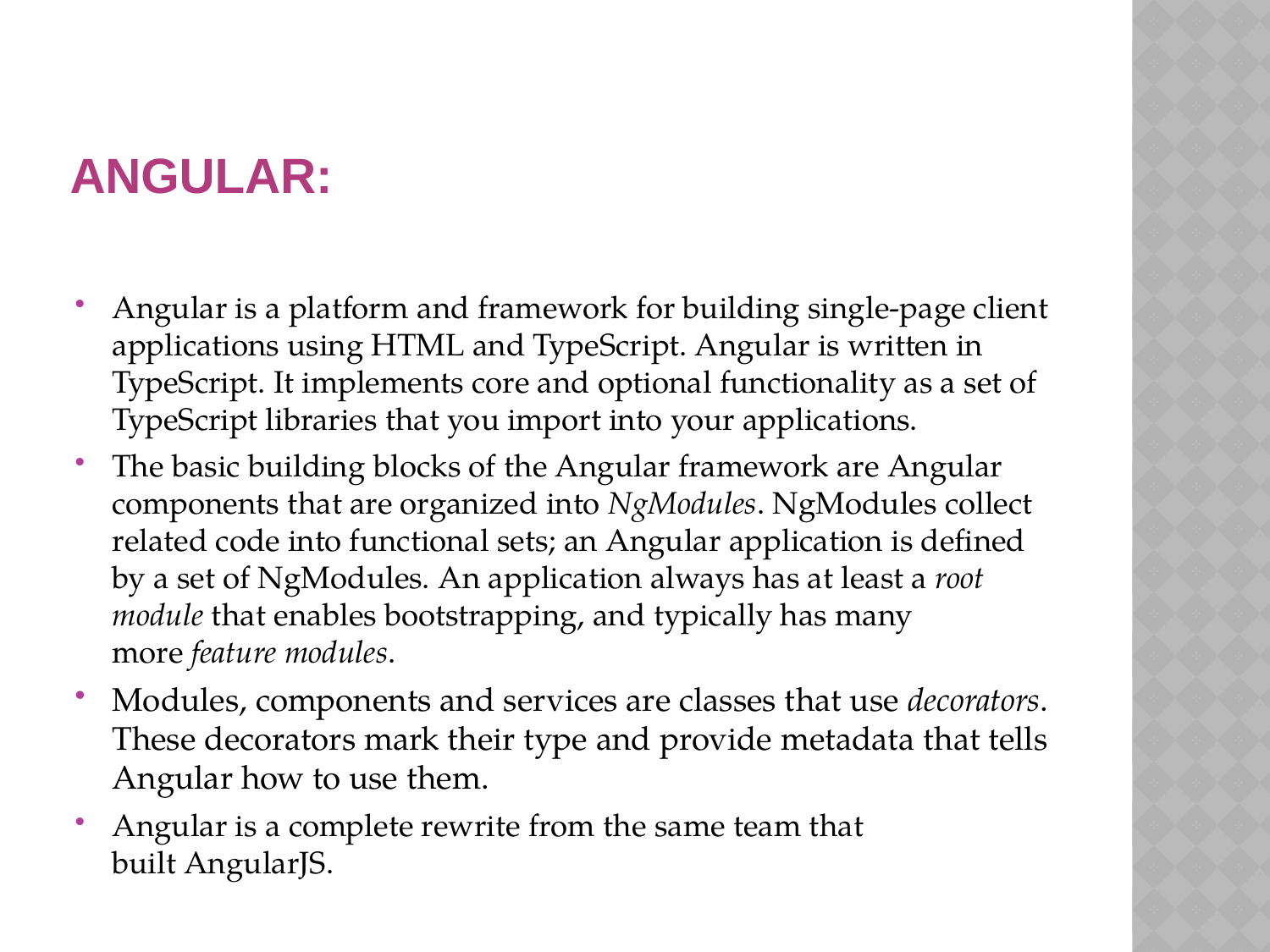

# ANGULAR:

Angular is a platform and framework for building single-page client applications using HTML and TypeScript. Angular is written in TypeScript. It implements core and optional functionality as a set of TypeScript libraries that you import into your applications.
The basic building blocks of the Angular framework are Angular components that are organized into NgModules. NgModules collect related code into functional sets; an Angular application is defined by a set of NgModules. An application always has at least a root module that enables bootstrapping, and typically has many more feature modules.
Modules, components and services are classes that use decorators. These decorators mark their type and provide metadata that tells Angular how to use them.
Angular is a complete rewrite from the same team that built AngularJS.